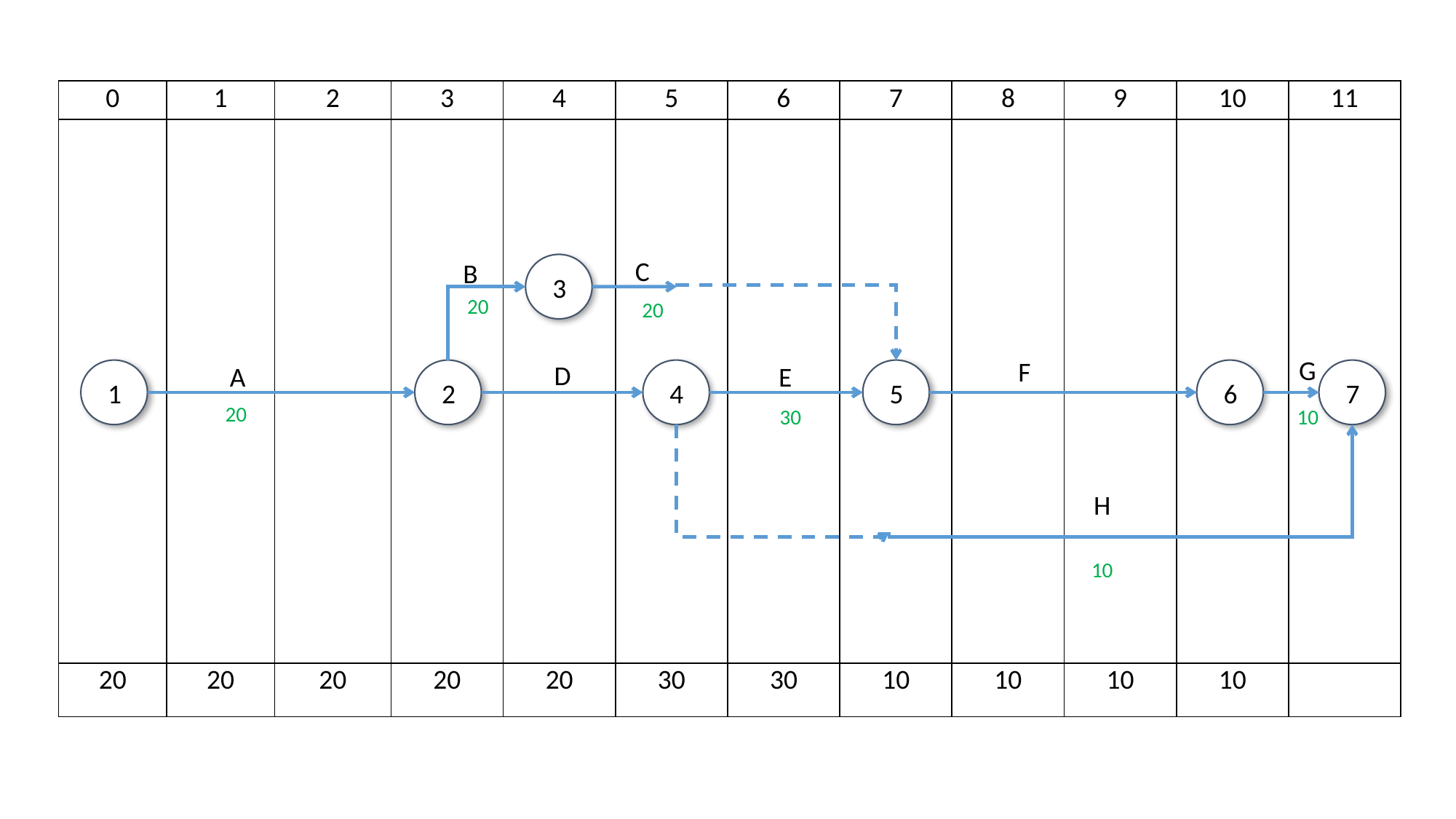

| 0 | 1 | 2 | 3 | 4 | 5 | 6 | 7 | 8 | 9 | 10 | 11 |
| --- | --- | --- | --- | --- | --- | --- | --- | --- | --- | --- | --- |
|  |  |  |  |  |  |  |  |  |  |  |  |
| 20 | 20 | 20 | 20 | 20 | 30 | 30 | 10 | 10 | 10 | 10 |  |
C
B

3
20
20
G
F
D
A
E

1
2
4
5
6
7
20
10
30
H
10